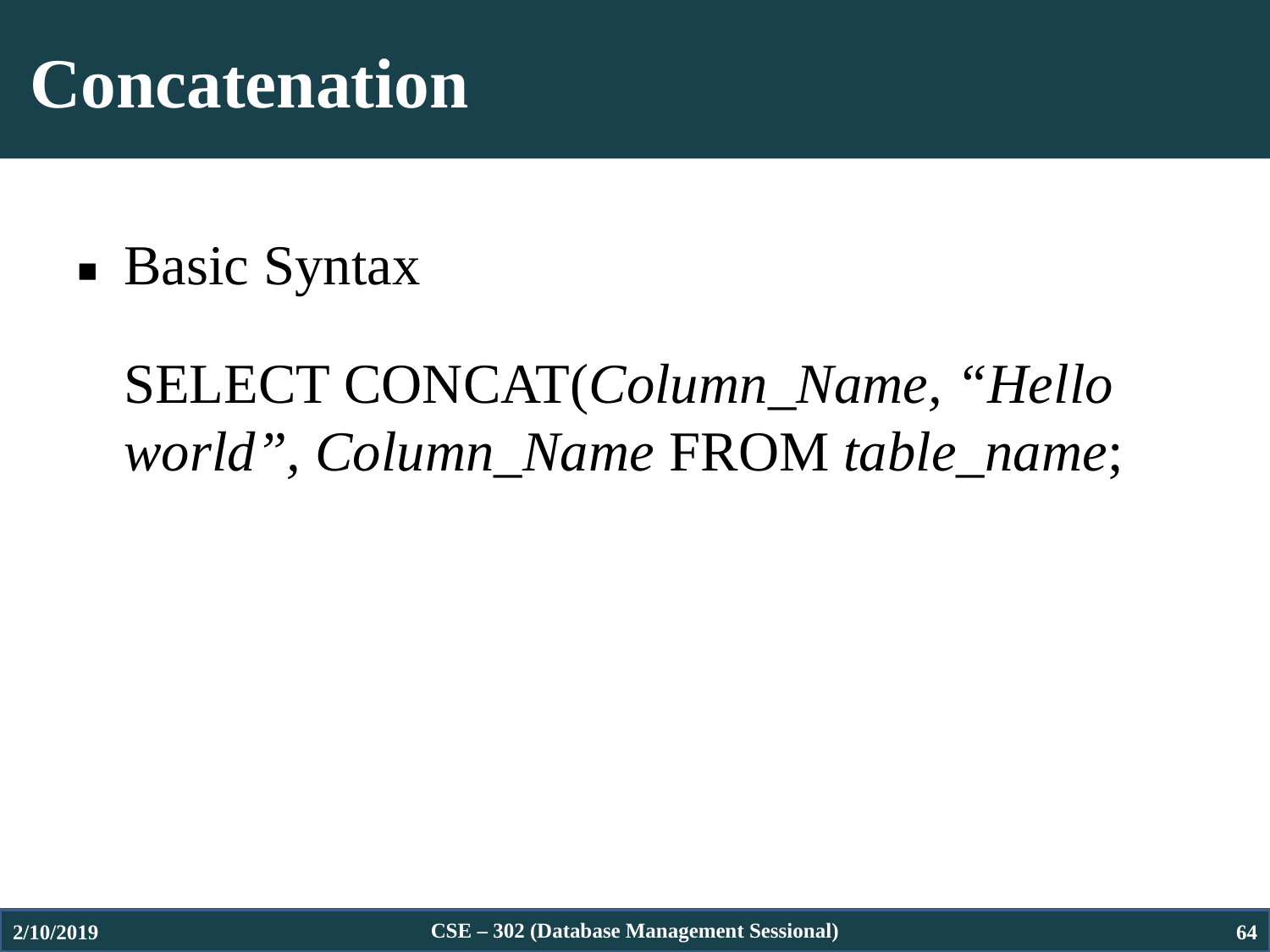

# Concatenation
Basic Syntax

	SELECT CONCAT(Column_Name, “Hello world”, Column_Name FROM table_name;

2/10/2019
CSE – 302 (Database Management Sessional)
64